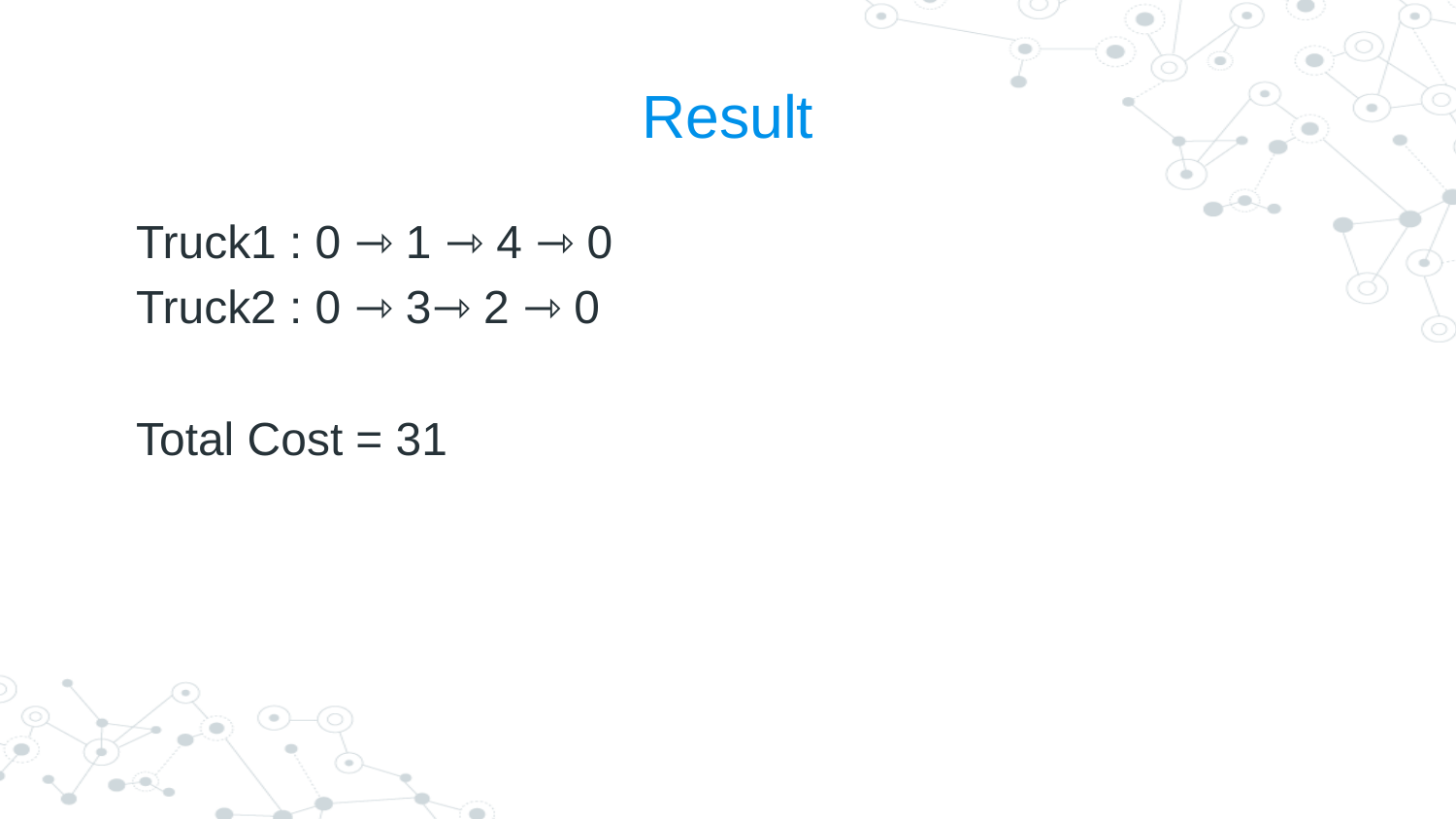

# Result
Truck1 : 0 ⇾ 1 ⇾ 4 ⇾ 0
Truck2 : 0 ⇾ 3⇾ 2 ⇾ 0

Total Cost = 31